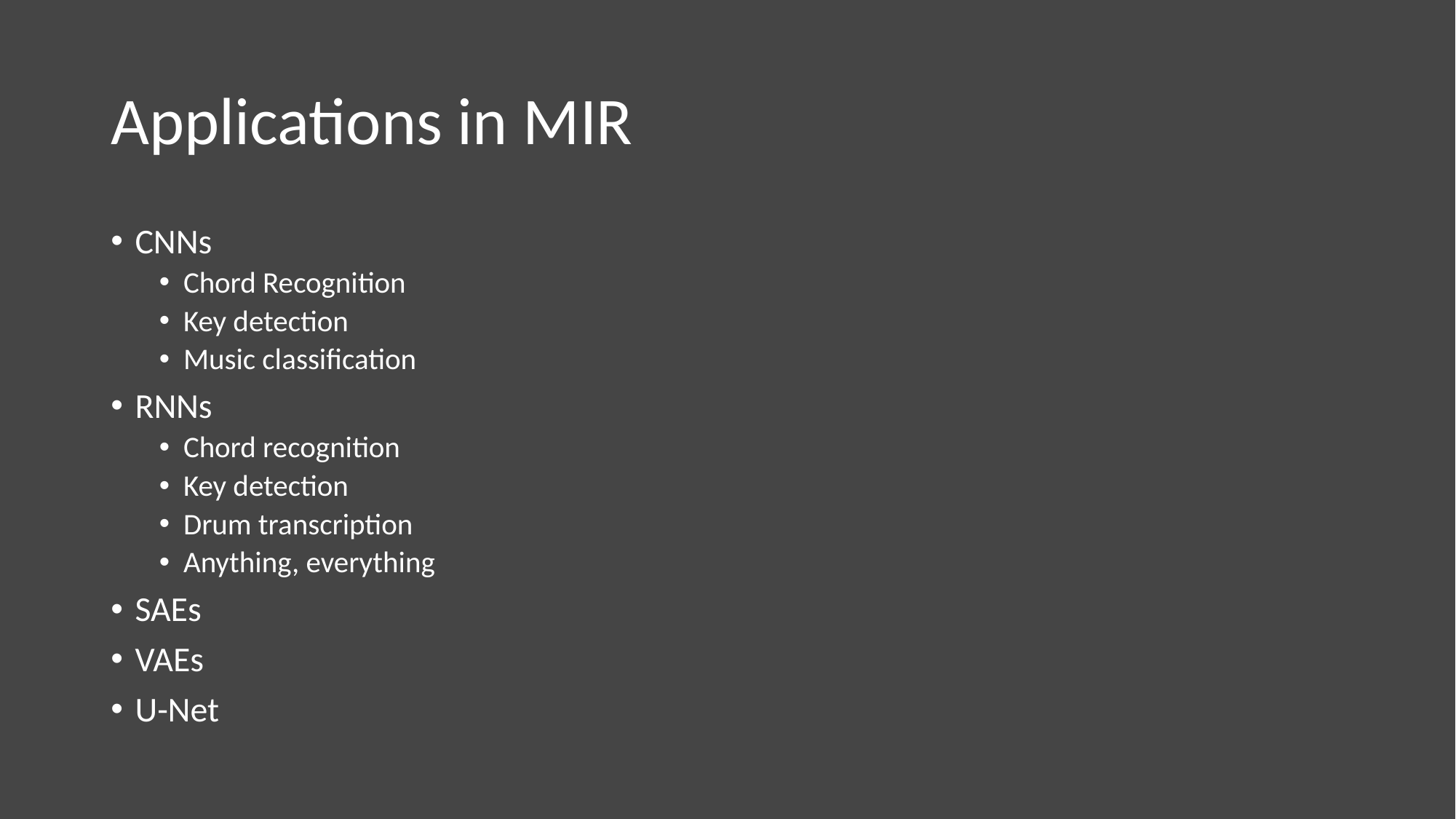

# Applications in MIR
CNNs
Chord Recognition
Key detection
Music classification
RNNs
Chord recognition
Key detection
Drum transcription
Anything, everything
SAEs
VAEs
U-Net